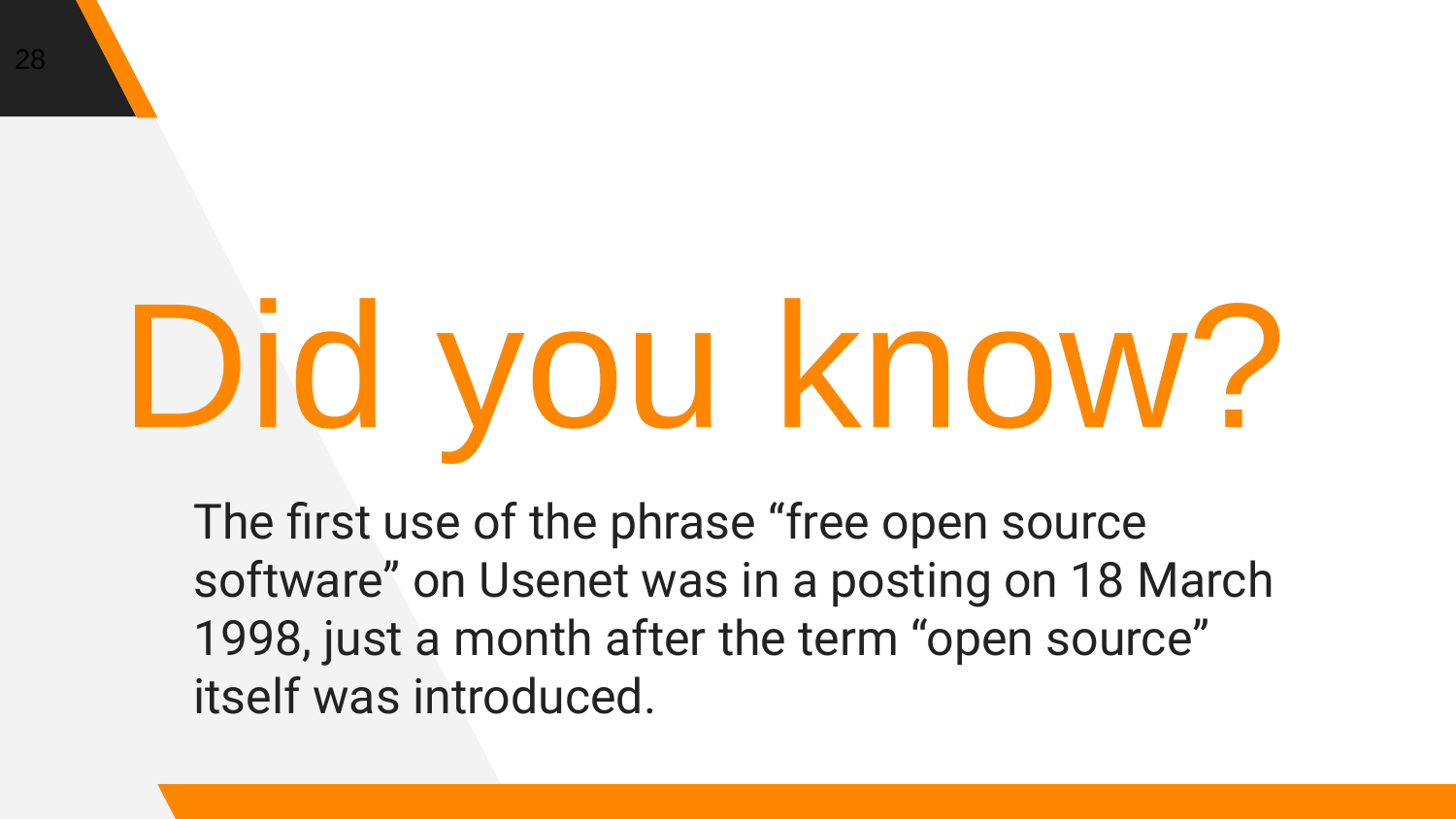

28
Did you know?
The first use of the phrase “free open source software” on Usenet was in a posting on 18 March 1998, just a month after the term “open source” itself was introduced.